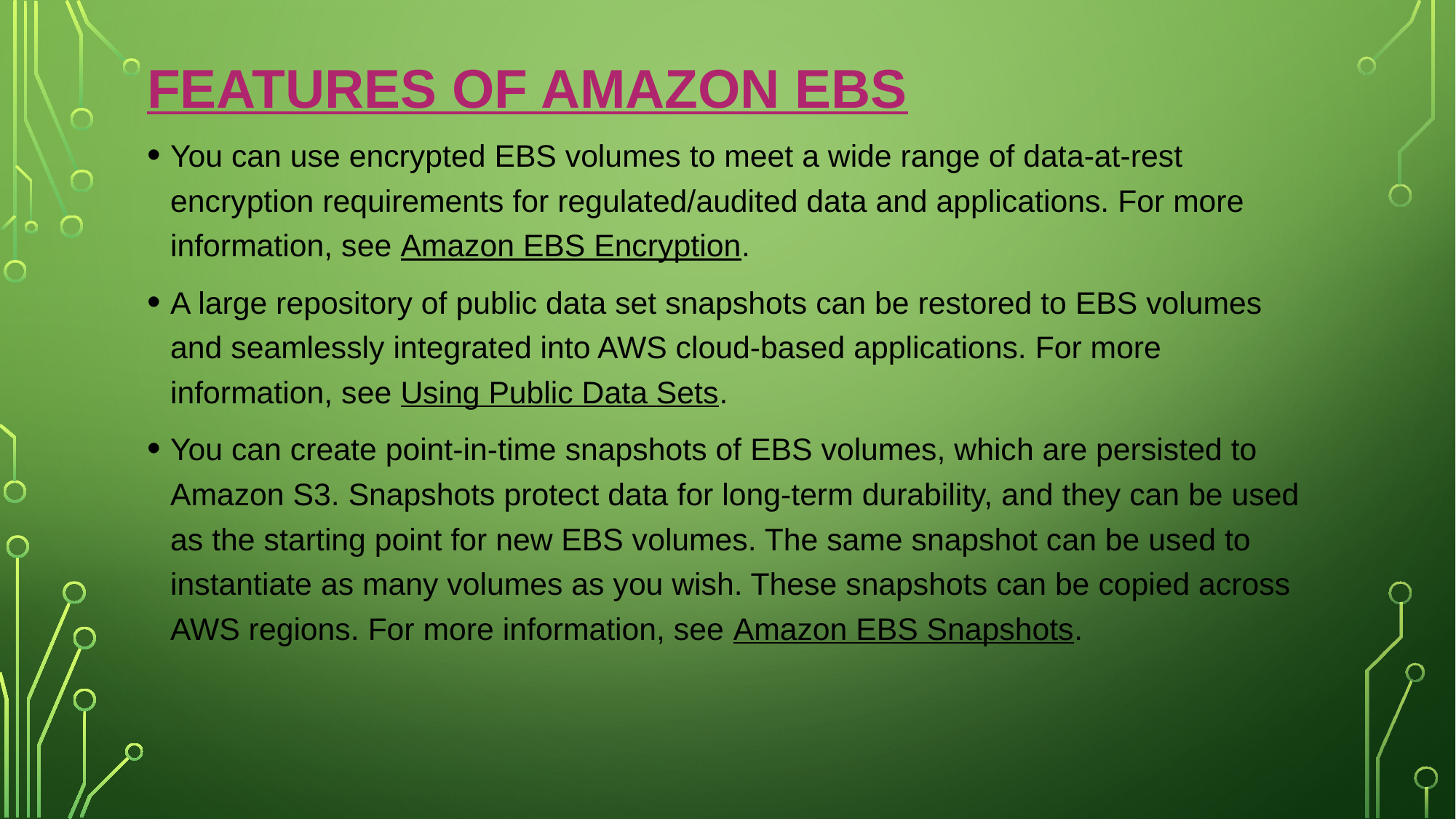

# Features of amazon ebs
You can use encrypted EBS volumes to meet a wide range of data-at-rest encryption requirements for regulated/audited data and applications. For more information, see Amazon EBS Encryption.
A large repository of public data set snapshots can be restored to EBS volumes and seamlessly integrated into AWS cloud-based applications. For more information, see Using Public Data Sets.
You can create point-in-time snapshots of EBS volumes, which are persisted to Amazon S3. Snapshots protect data for long-term durability, and they can be used as the starting point for new EBS volumes. The same snapshot can be used to instantiate as many volumes as you wish. These snapshots can be copied across AWS regions. For more information, see Amazon EBS Snapshots.